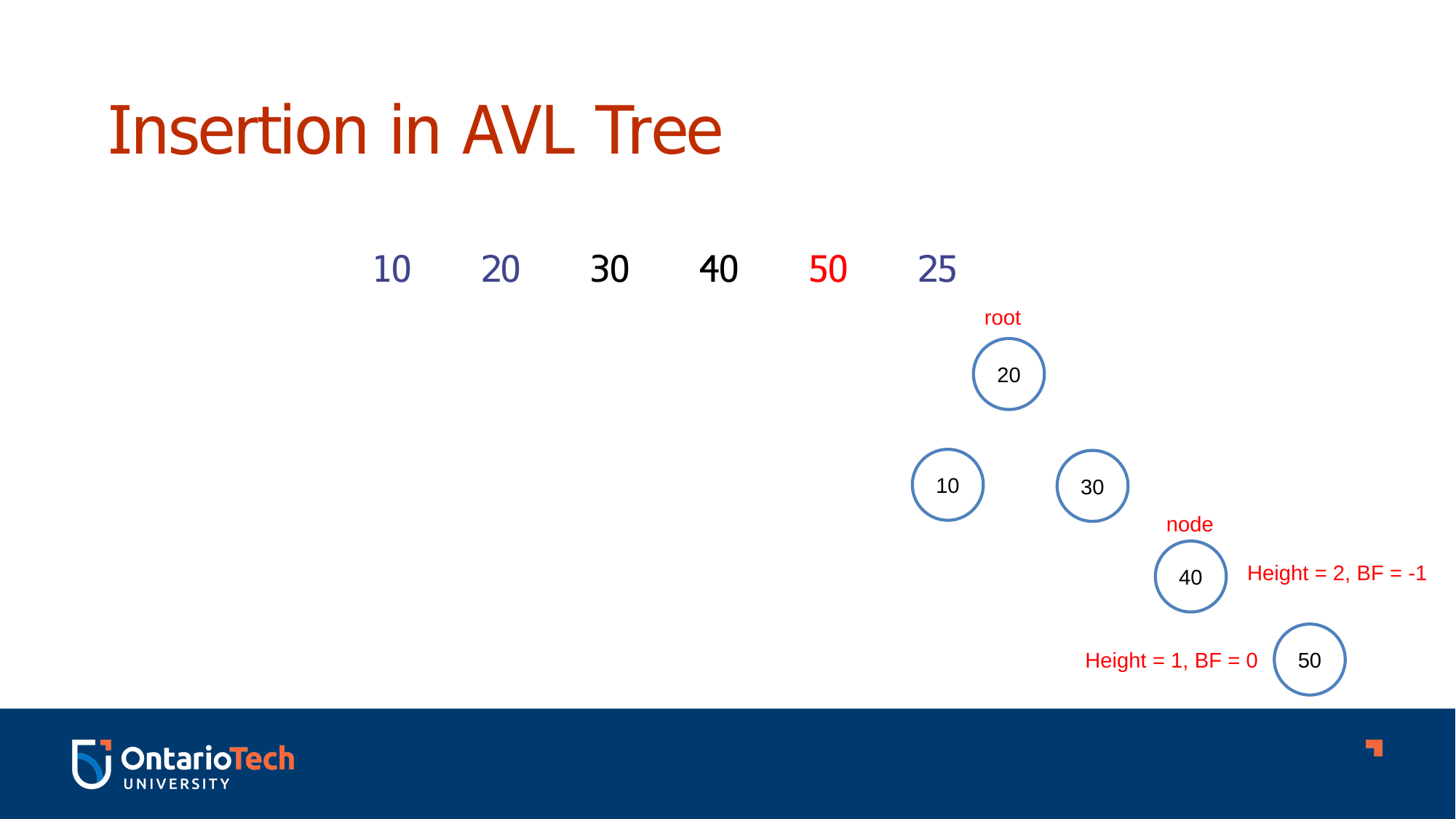

Insertion in AVL Tree
10	20	30	40	50	25

root
20
10
30
node
40
Height = 2, BF = -1
50
Height = 1, BF = 0